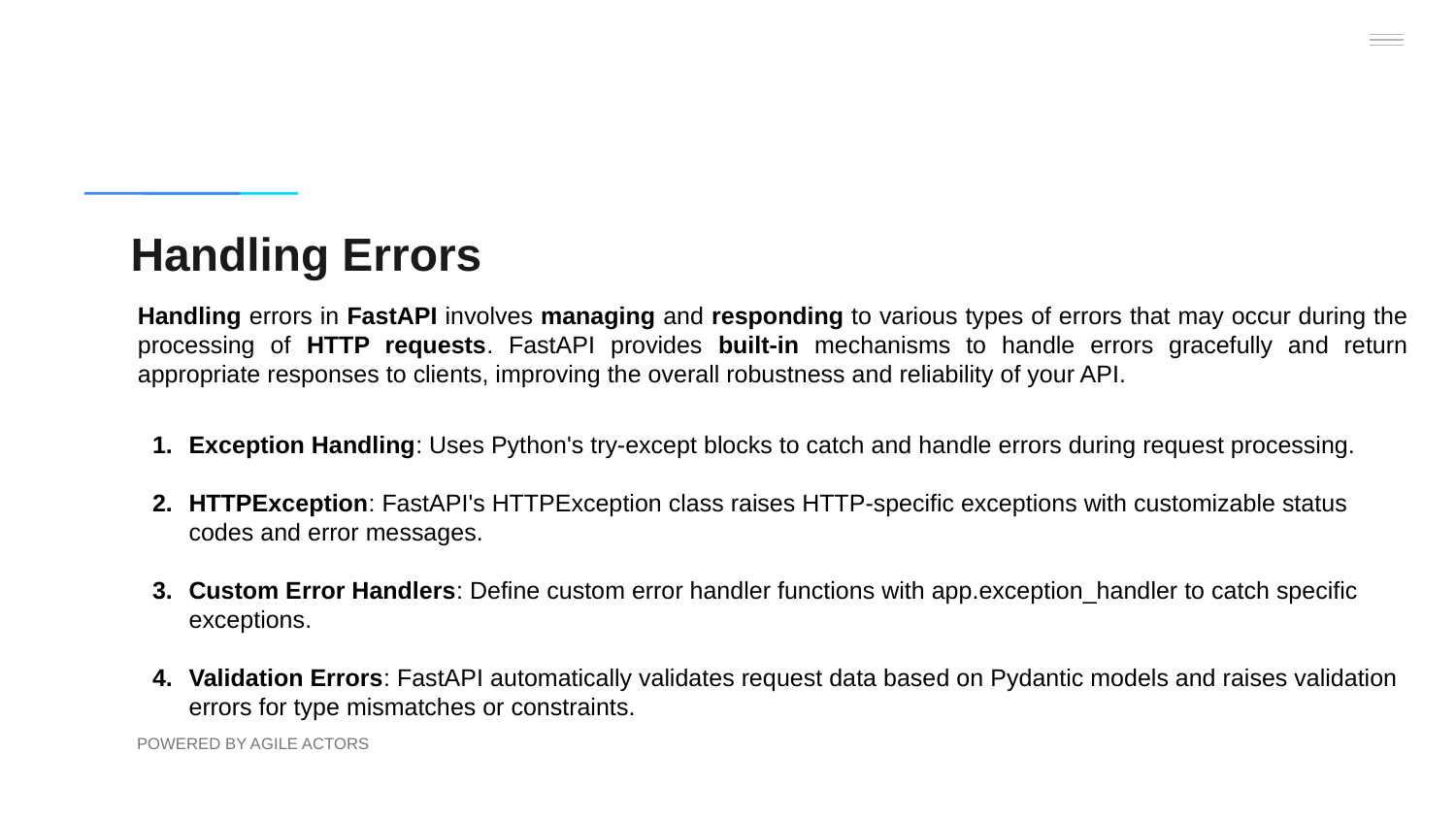

# Handling Errors
Handling errors in FastAPI involves managing and responding to various types of errors that may occur during the processing of HTTP requests. FastAPI provides built-in mechanisms to handle errors gracefully and return appropriate responses to clients, improving the overall robustness and reliability of your API.
Exception Handling: Uses Python's try-except blocks to catch and handle errors during request processing.

HTTPException: FastAPI's HTTPException class raises HTTP-specific exceptions with customizable status codes and error messages.

Custom Error Handlers: Define custom error handler functions with app.exception_handler to catch specific exceptions.

Validation Errors: FastAPI automatically validates request data based on Pydantic models and raises validation errors for type mismatches or constraints.